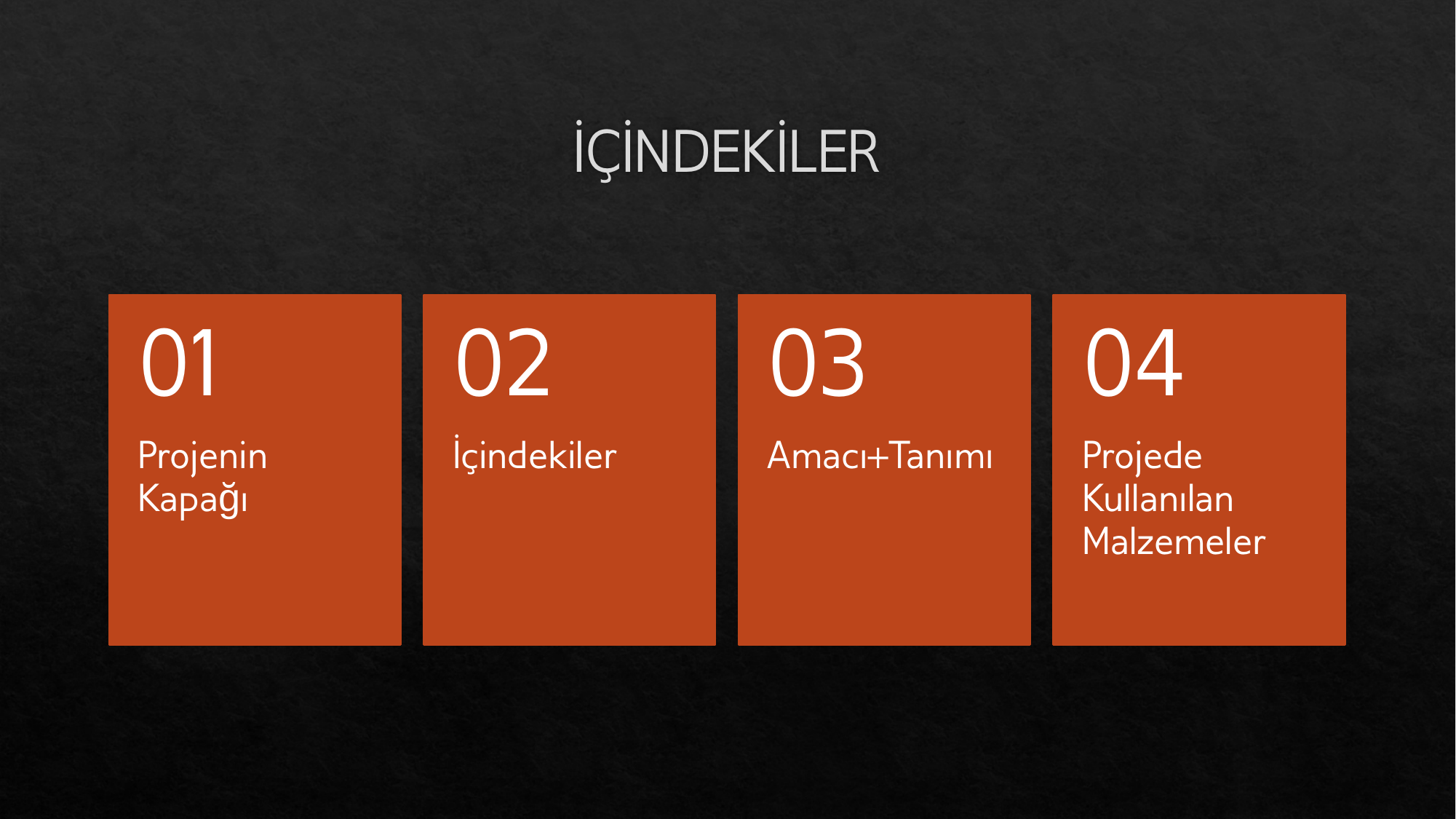

# İÇİNDEKİLER
Projenin Kapağı
01
İçindekiler
02
Amacı+Tanımı
03
Projede Kullanılan Malzemeler
04